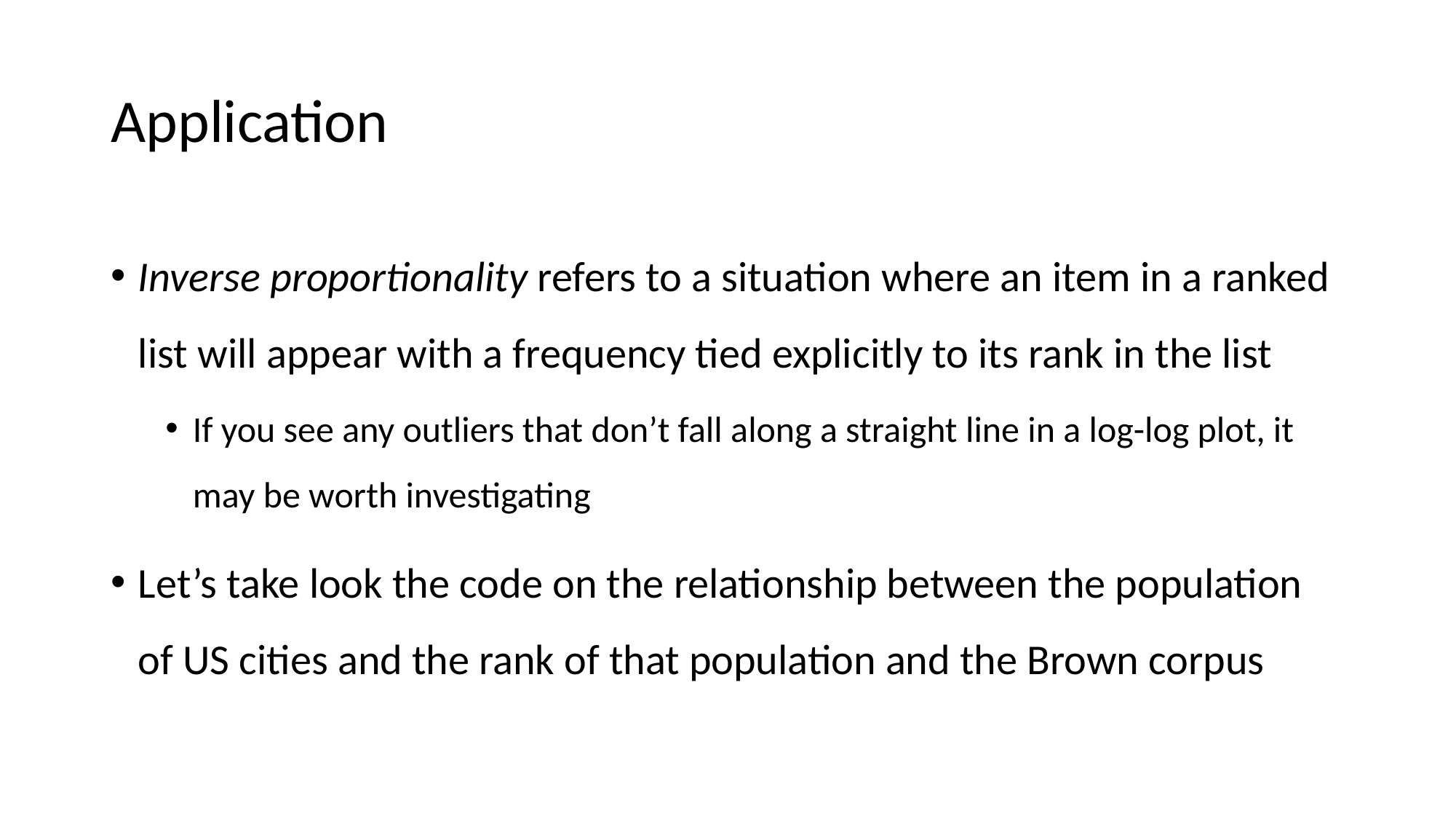

# Application
Inverse proportionality refers to a situation where an item in a ranked list will appear with a frequency tied explicitly to its rank in the list
If you see any outliers that don’t fall along a straight line in a log-log plot, it may be worth investigating
Let’s take look the code on the relationship between the population of US cities and the rank of that population and the Brown corpus